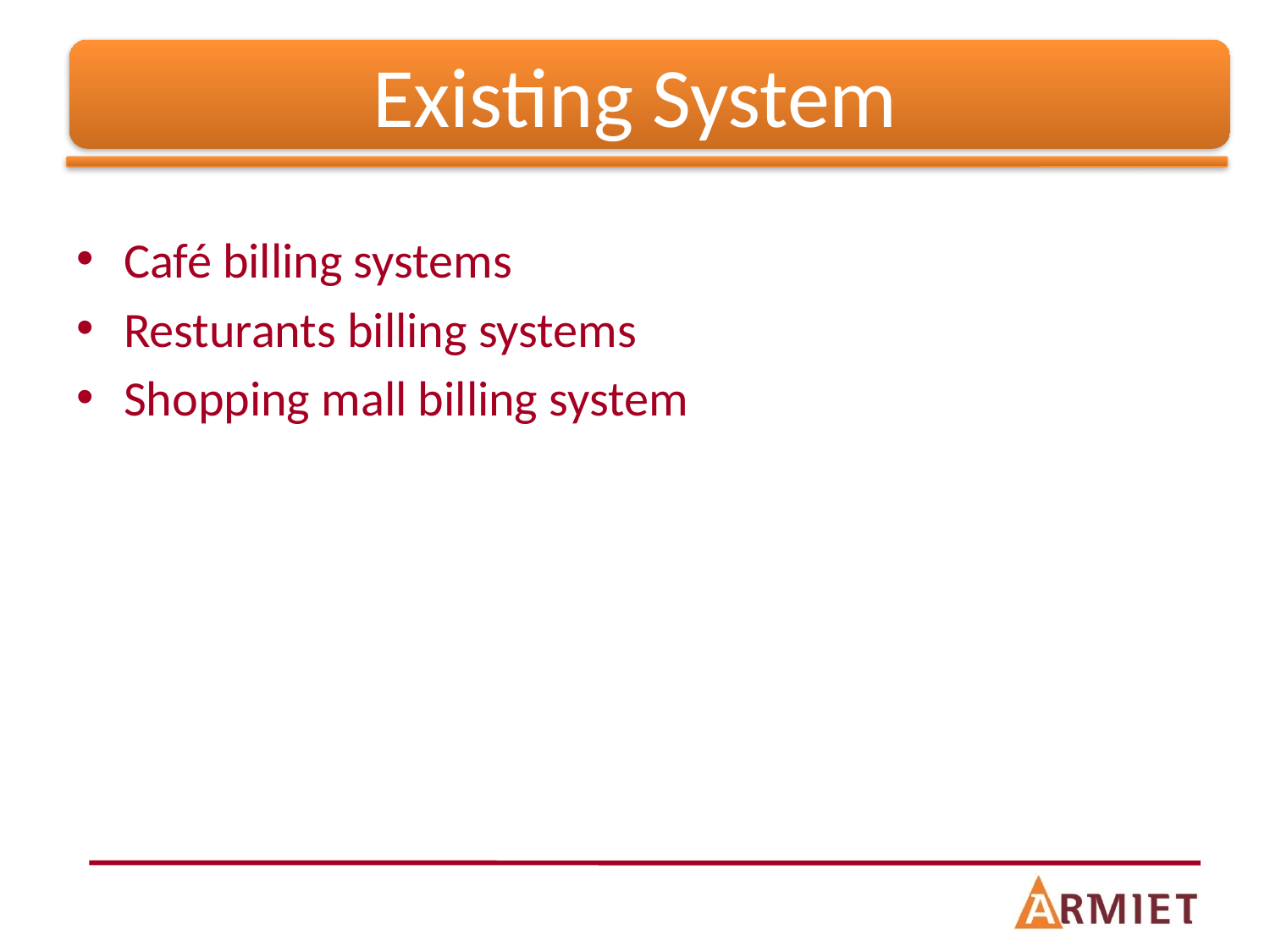

# Existing System
Café billing systems
Resturants billing systems
Shopping mall billing system